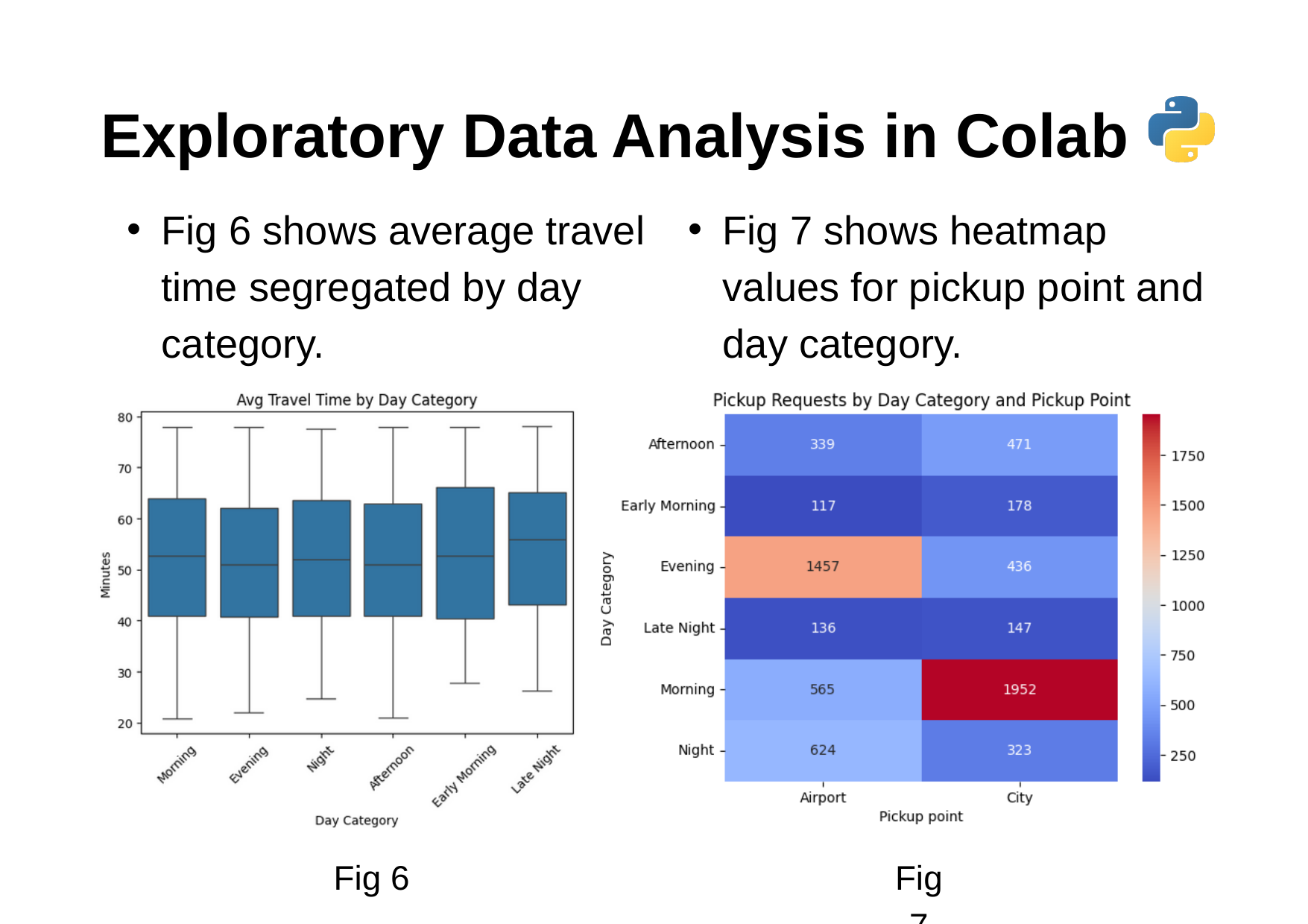

Exploratory Data Analysis in Colab

Fig 6 shows average travel time segregated by day category.
Fig 7 shows heatmap values for pickup point and day category.

Fig 4
Fig 6
Fig 7